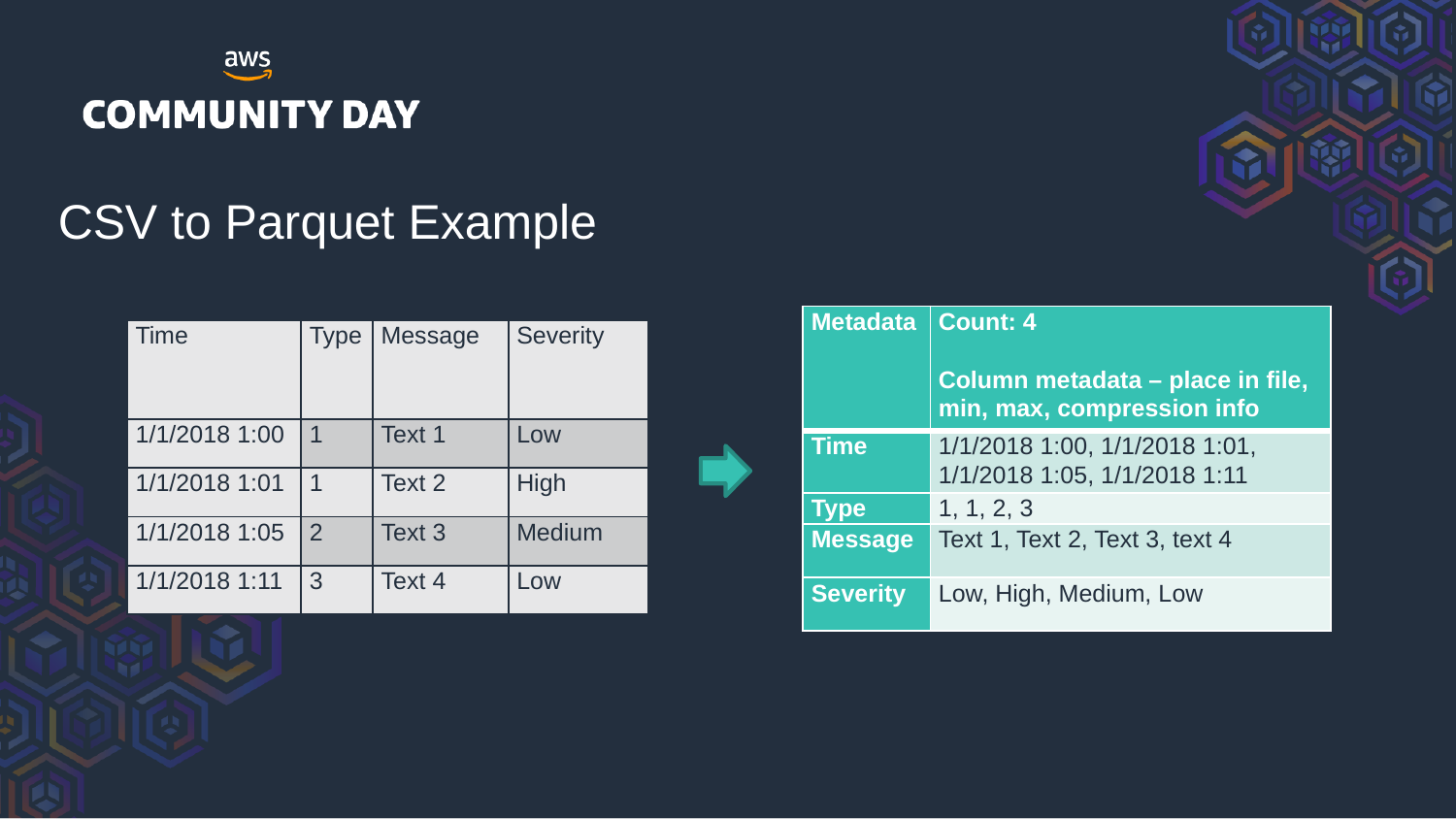

CSV to Parquet Example
| Metadata | Count: 4 Column metadata – place in file, min, max, compression info |
| --- | --- |
| Time | 1/1/2018 1:00, 1/1/2018 1:01, 1/1/2018 1:05, 1/1/2018 1:11 |
| Type | 1, 1, 2, 3 |
| Message | Text 1, Text 2, Text 3, text 4 |
| Severity | Low, High, Medium, Low |
| Time | Type | Message | Severity |
| --- | --- | --- | --- |
| 1/1/2018 1:00 | 1 | Text 1 | Low |
| 1/1/2018 1:01 | 1 | Text 2 | High |
| 1/1/2018 1:05 | 2 | Text 3 | Medium |
| 1/1/2018 1:11 | 3 | Text 4 | Low |